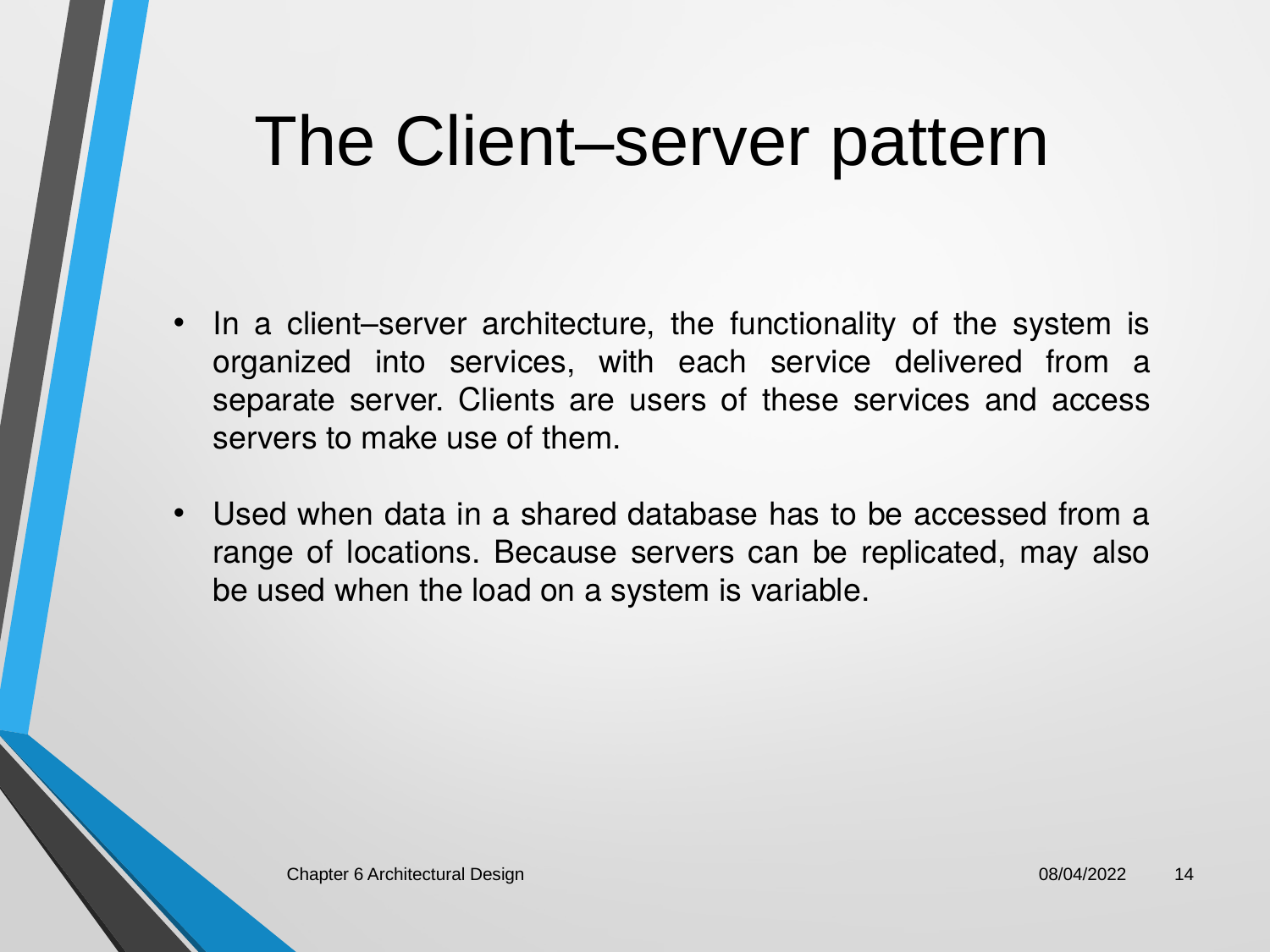

# The Client–server pattern
In a client–server architecture, the functionality of the system is organized into services, with each service delivered from a separate server. Clients are users of these services and access servers to make use of them.

Used when data in a shared database has to be accessed from a range of locations. Because servers can be replicated, may also be used when the load on a system is variable.

Chapter 6 Architectural Design
08/04/2022
14